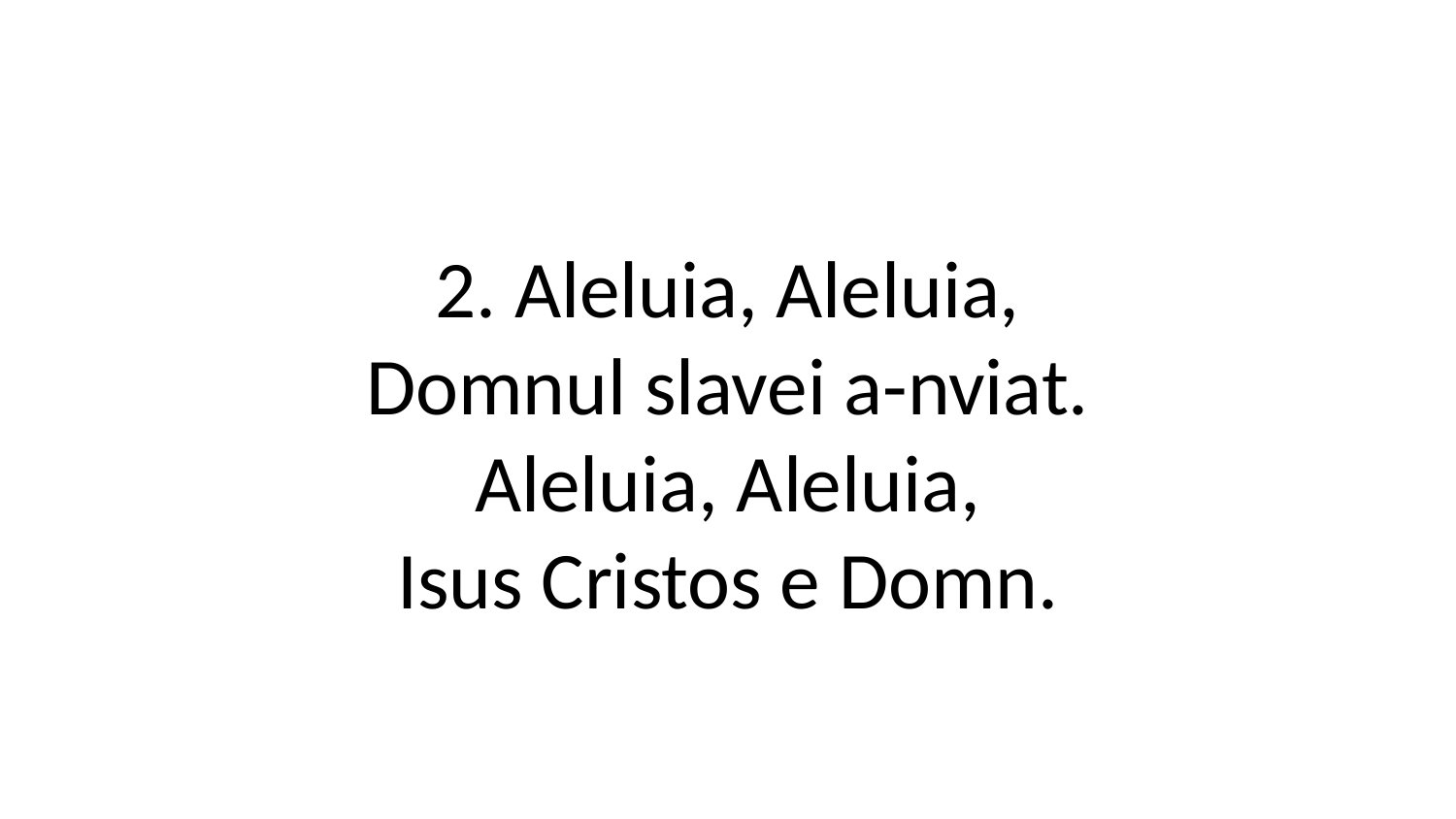

2. Aleluia, Aleluia,
Domnul slavei a-nviat.
Aleluia, Aleluia,
Isus Cristos e Domn.